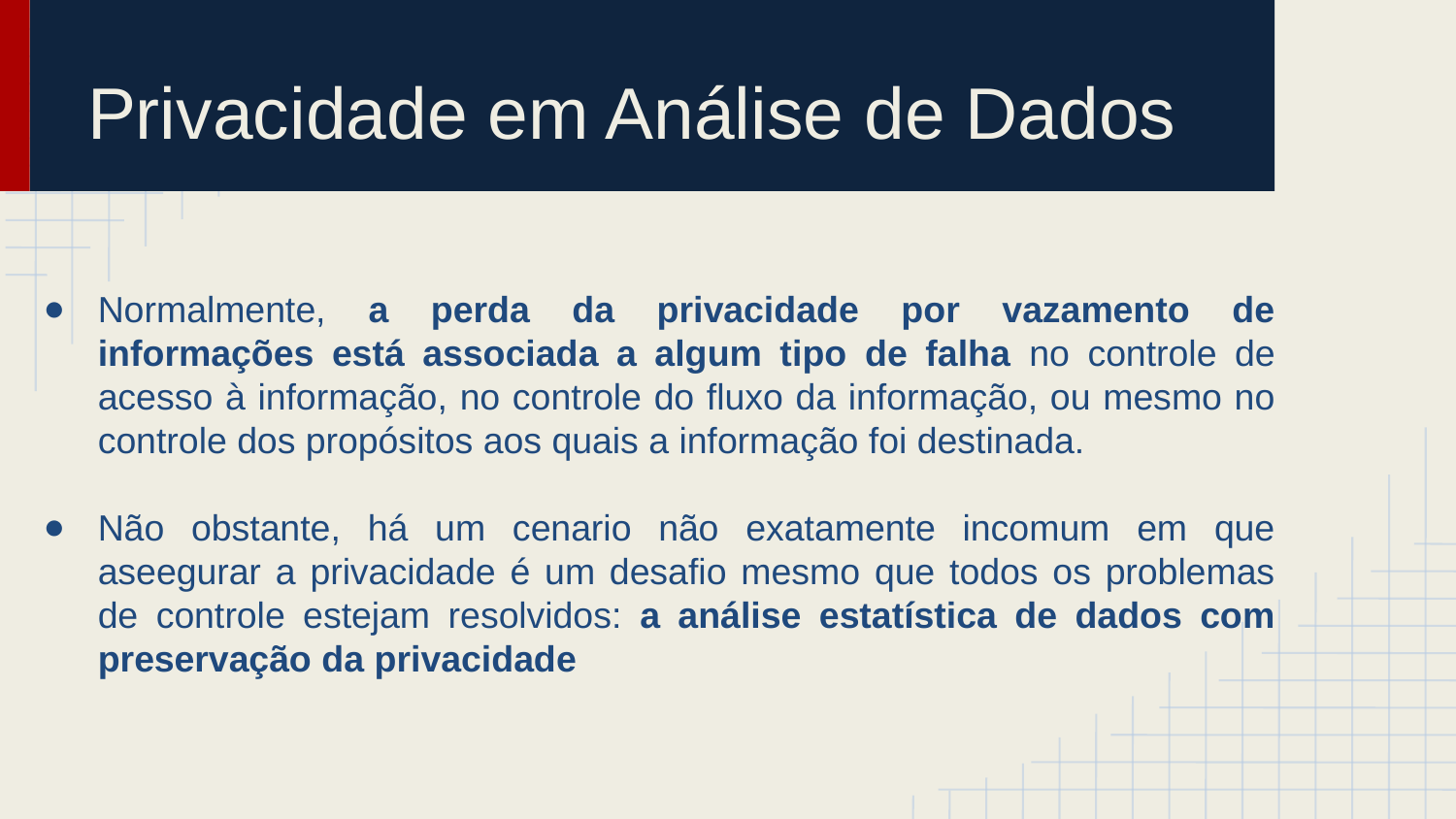

# Privacidade em Análise de Dados
Normalmente, a perda da privacidade por vazamento de informações está associada a algum tipo de falha no controle de acesso à informação, no controle do fluxo da informação, ou mesmo no controle dos propósitos aos quais a informação foi destinada.

Não obstante, há um cenario não exatamente incomum em que aseegurar a privacidade é um desafio mesmo que todos os problemas de controle estejam resolvidos: a análise estatística de dados com preservação da privacidade